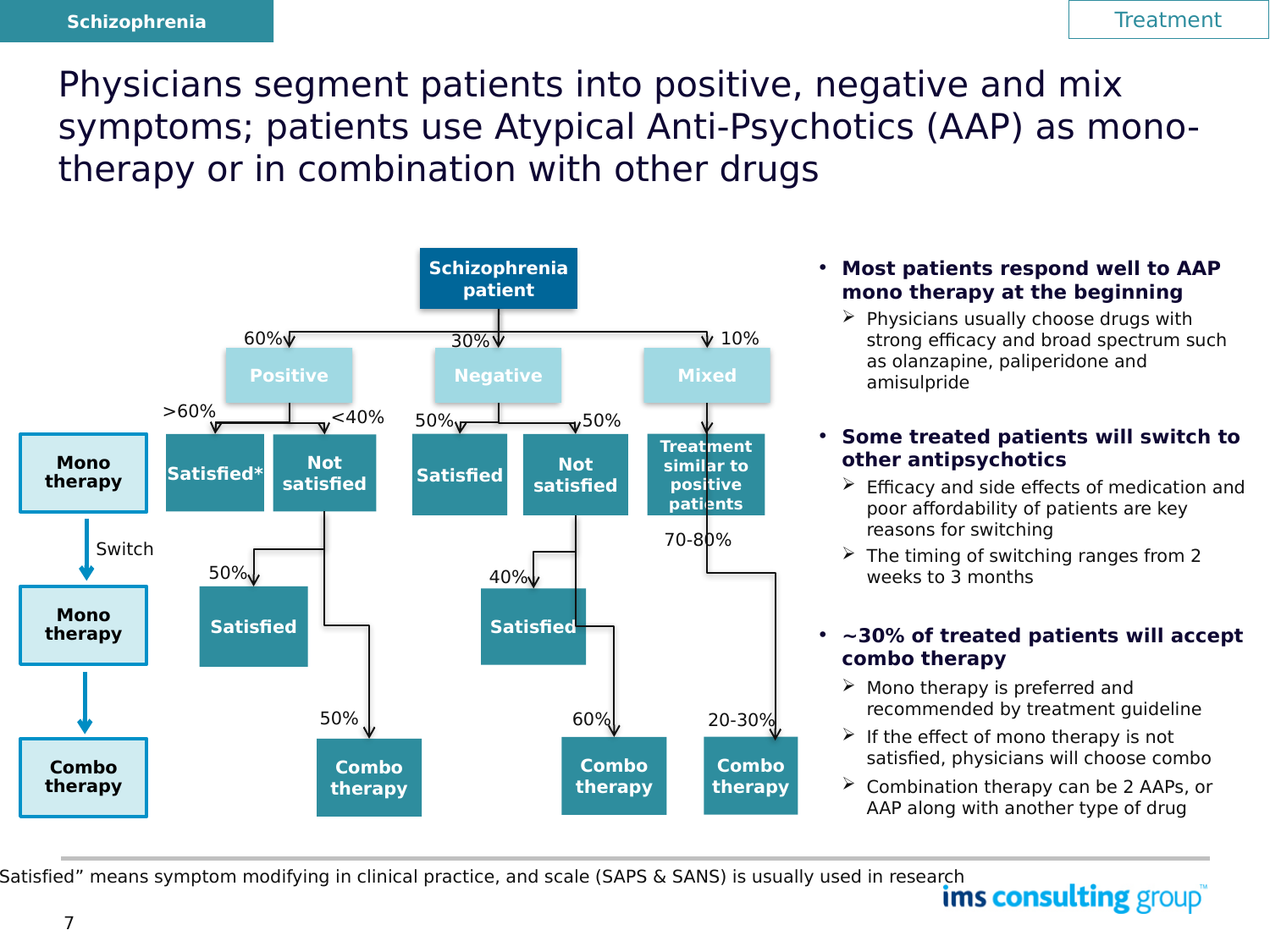

Schizophrenia
Treatment
Physicians segment patients into positive, negative and mix symptoms; patients use Atypical Anti-Psychotics (AAP) as mono-therapy or in combination with other drugs
Schizophrenia patient
60%
10%
30%
Positive
Negative
Mixed
>60%
<40%
50%
 50%
Treatment similar to positive patients
Mono therapy
Satisfied*
Satisfied
Not satisfied
Not satisfied
70-80%
Switch
50%
40%
Mono therapy
Satisfied
Satisfied
50%
60%
20-30%
Combo therapy
Combo therapy
Combo therapy
Combo therapy
Most patients respond well to AAP mono therapy at the beginning
Physicians usually choose drugs with strong efficacy and broad spectrum such as olanzapine, paliperidone and amisulpride

Some treated patients will switch to other antipsychotics
Efficacy and side effects of medication and poor affordability of patients are key reasons for switching
The timing of switching ranges from 2 weeks to 3 months

~30% of treated patients will accept combo therapy
Mono therapy is preferred and recommended by treatment guideline
If the effect of mono therapy is not satisfied, physicians will choose combo
Combination therapy can be 2 AAPs, or AAP along with another type of drug
* ”Satisfied” means symptom modifying in clinical practice, and scale (SAPS & SANS) is usually used in research